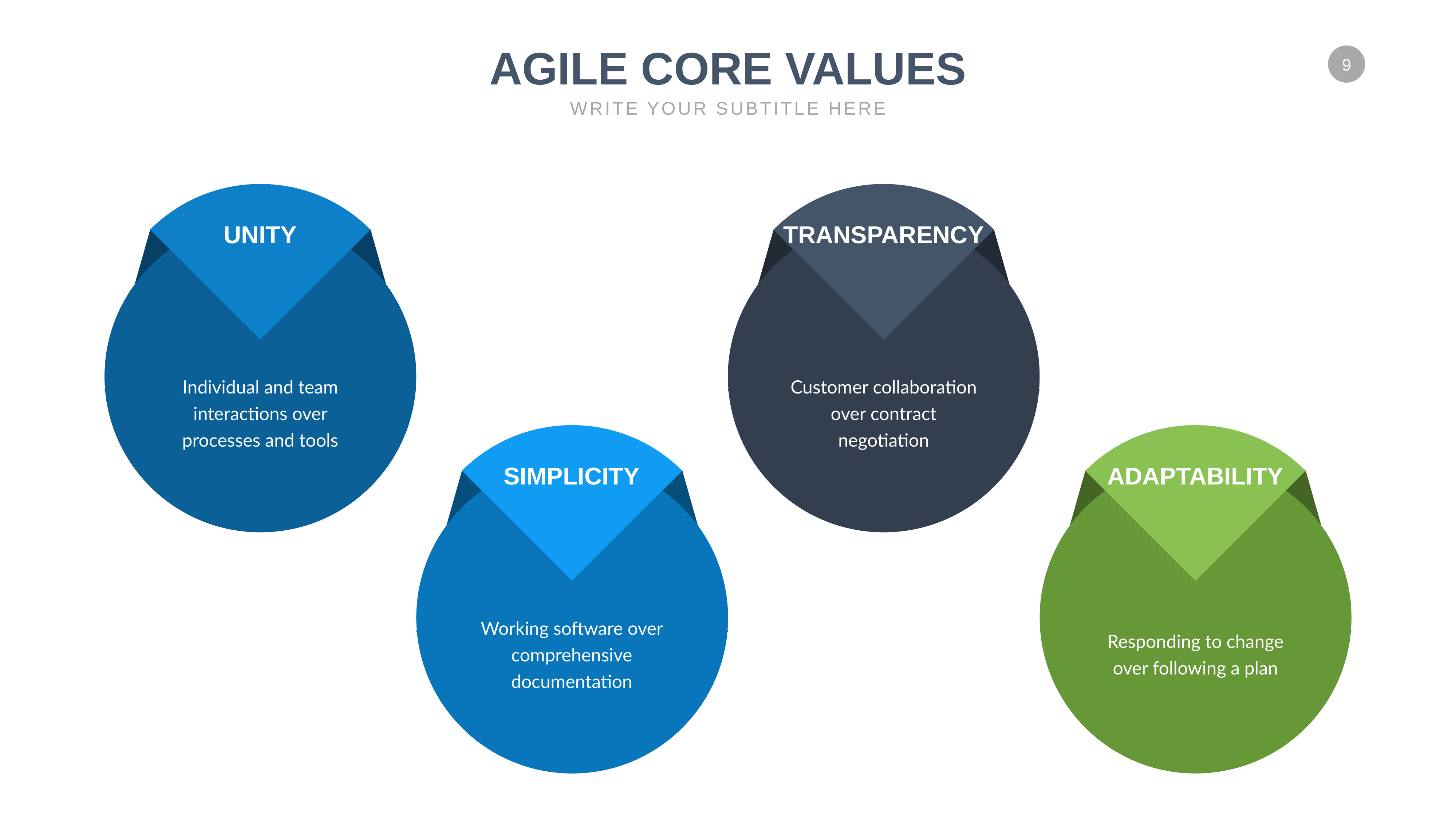

AGILE CORE VALUES
WRITE YOUR SUBTITLE HERE

UNITY
TRANSPARENCY

Individual and team interactions over processes and tools
Customer collaboration over contract negotiation

SIMPLICITY
ADAPTABILITY

Working software over comprehensive documentation
Responding to change over following a plan